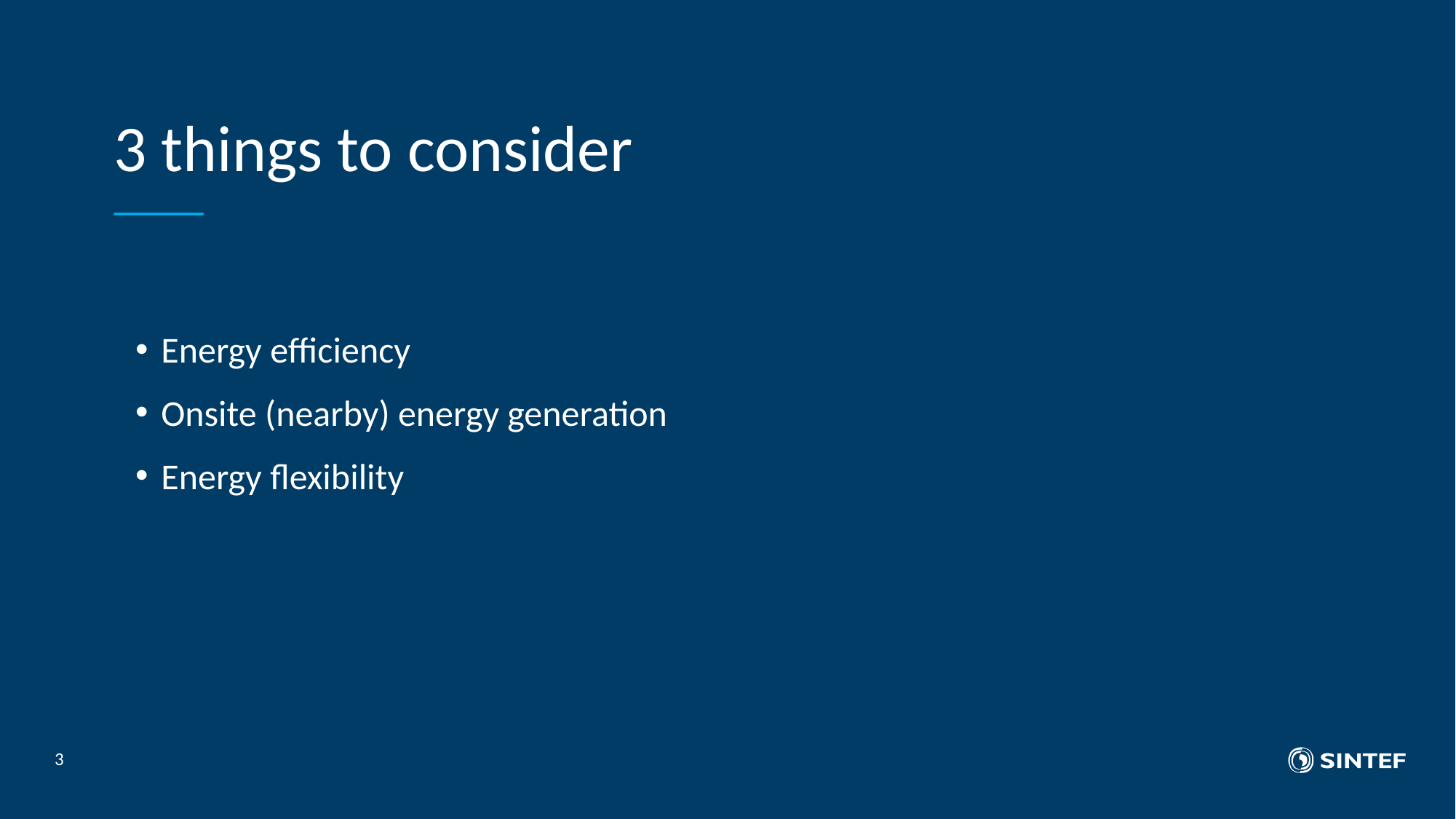

# 3 things to consider
Energy efficiency
Onsite (nearby) energy generation
Energy flexibility
3